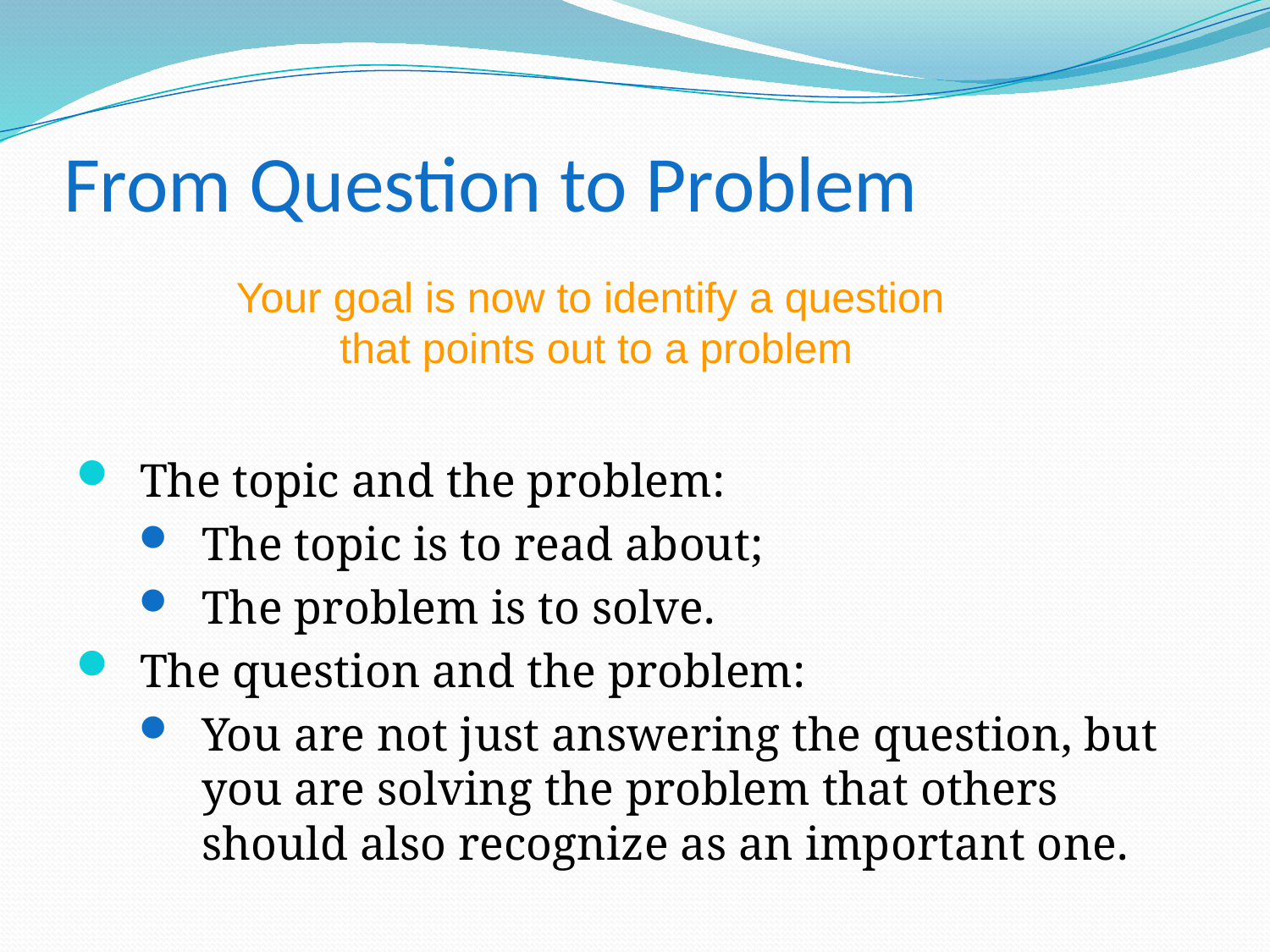

# From Question to Problem
Your goal is now to identify a question
 that points out to a problem

The topic and the problem:
The topic is to read about;
The problem is to solve.
The question and the problem:
You are not just answering the question, but you are solving the problem that others should also recognize as an important one.